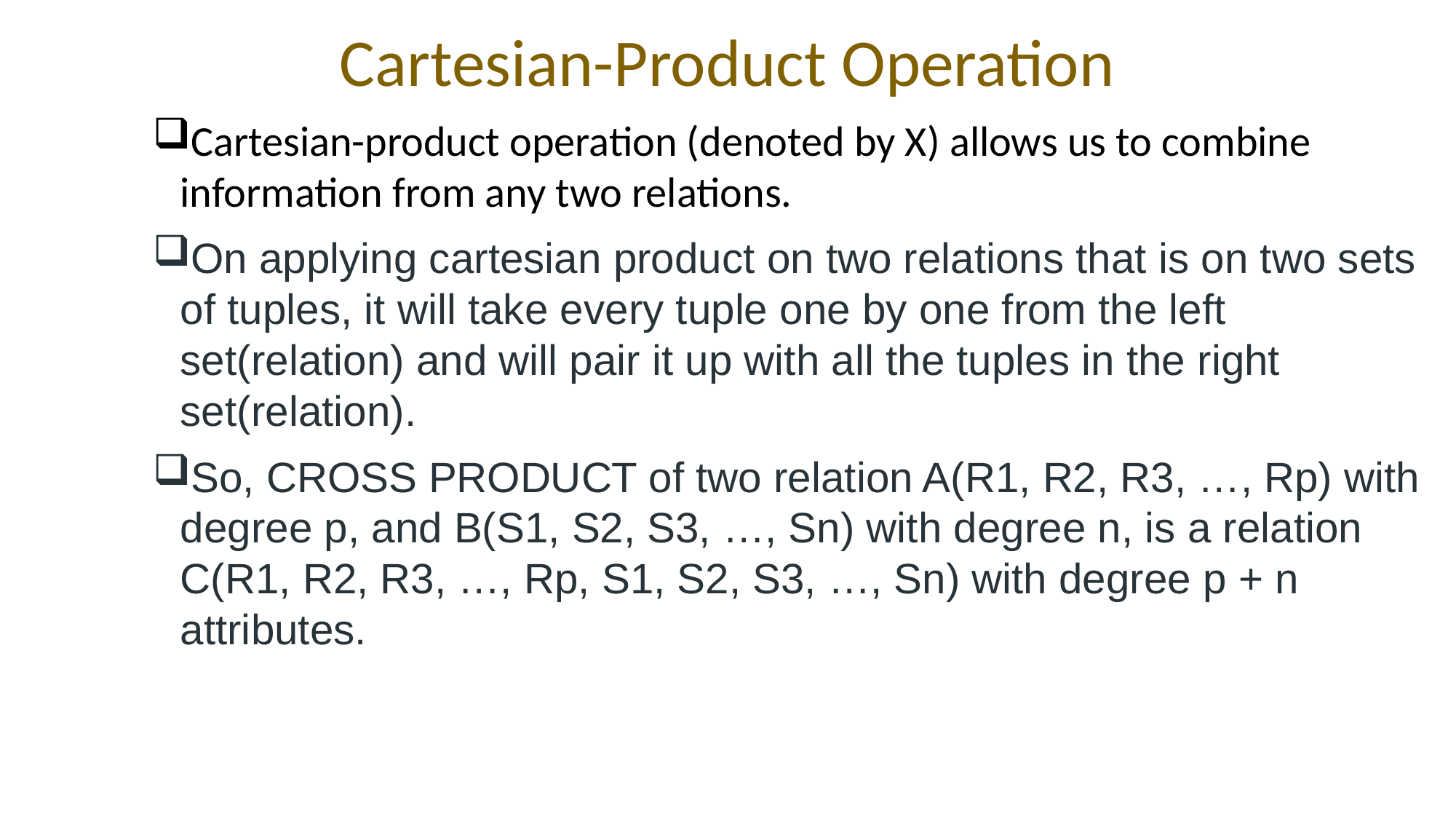

# Cartesian-Product Operation
Cartesian-product operation (denoted by X) allows us to combine information from any two relations.
On applying cartesian product on two relations that is on two sets of tuples, it will take every tuple one by one from the left set(relation) and will pair it up with all the tuples in the right set(relation).
So, CROSS PRODUCT of two relation A(R1, R2, R3, …, Rp) with degree p, and B(S1, S2, S3, …, Sn) with degree n, is a relation C(R1, R2, R3, …, Rp, S1, S2, S3, …, Sn) with degree p + n attributes.